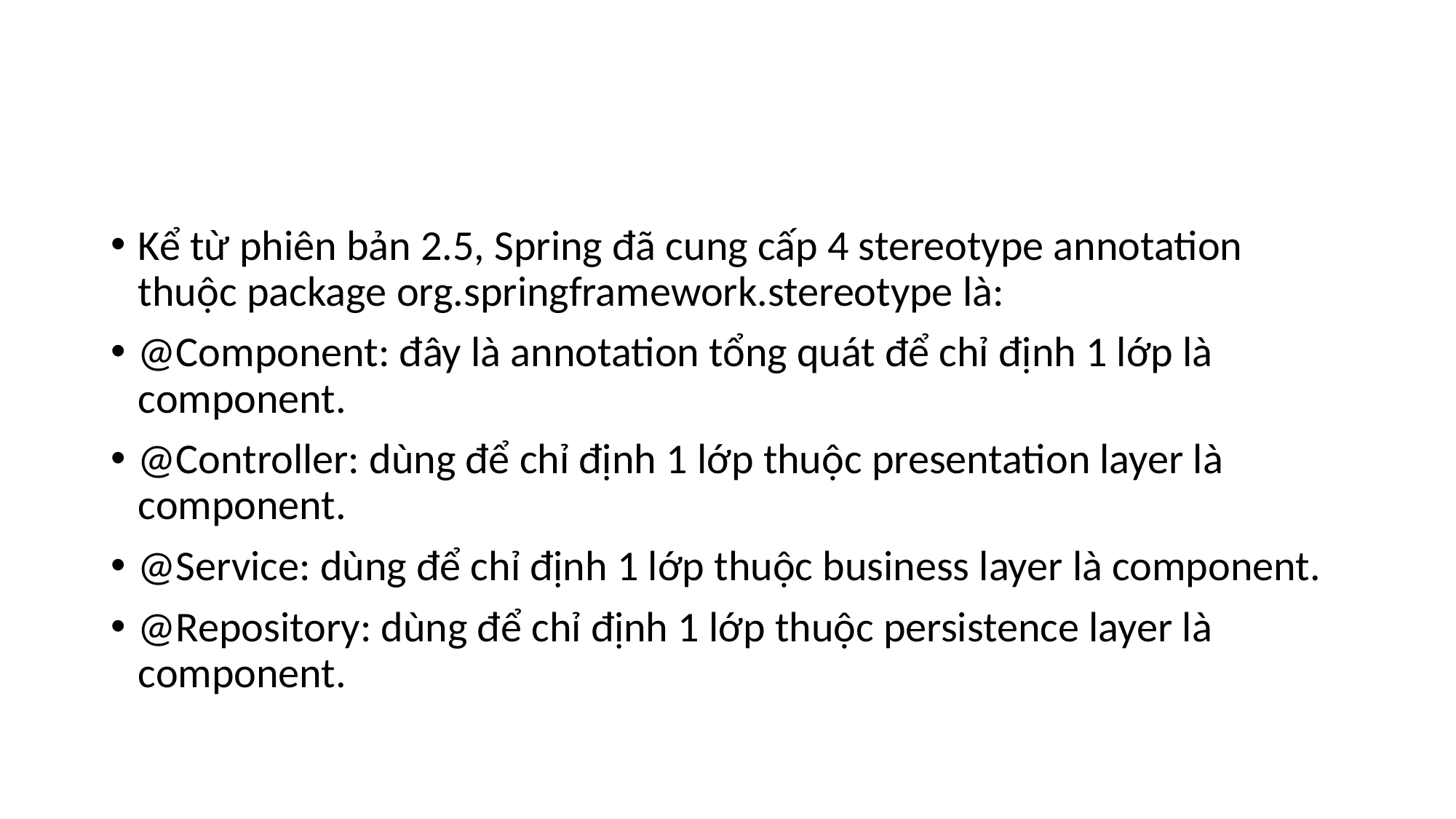

#
Kể từ phiên bản 2.5, Spring đã cung cấp 4 stereotype annotation thuộc package org.springframework.stereotype là:
@Component: đây là annotation tổng quát để chỉ định 1 lớp là component.
@Controller: dùng để chỉ định 1 lớp thuộc presentation layer là component.
@Service: dùng để chỉ định 1 lớp thuộc business layer là component.
@Repository: dùng để chỉ định 1 lớp thuộc persistence layer là component.